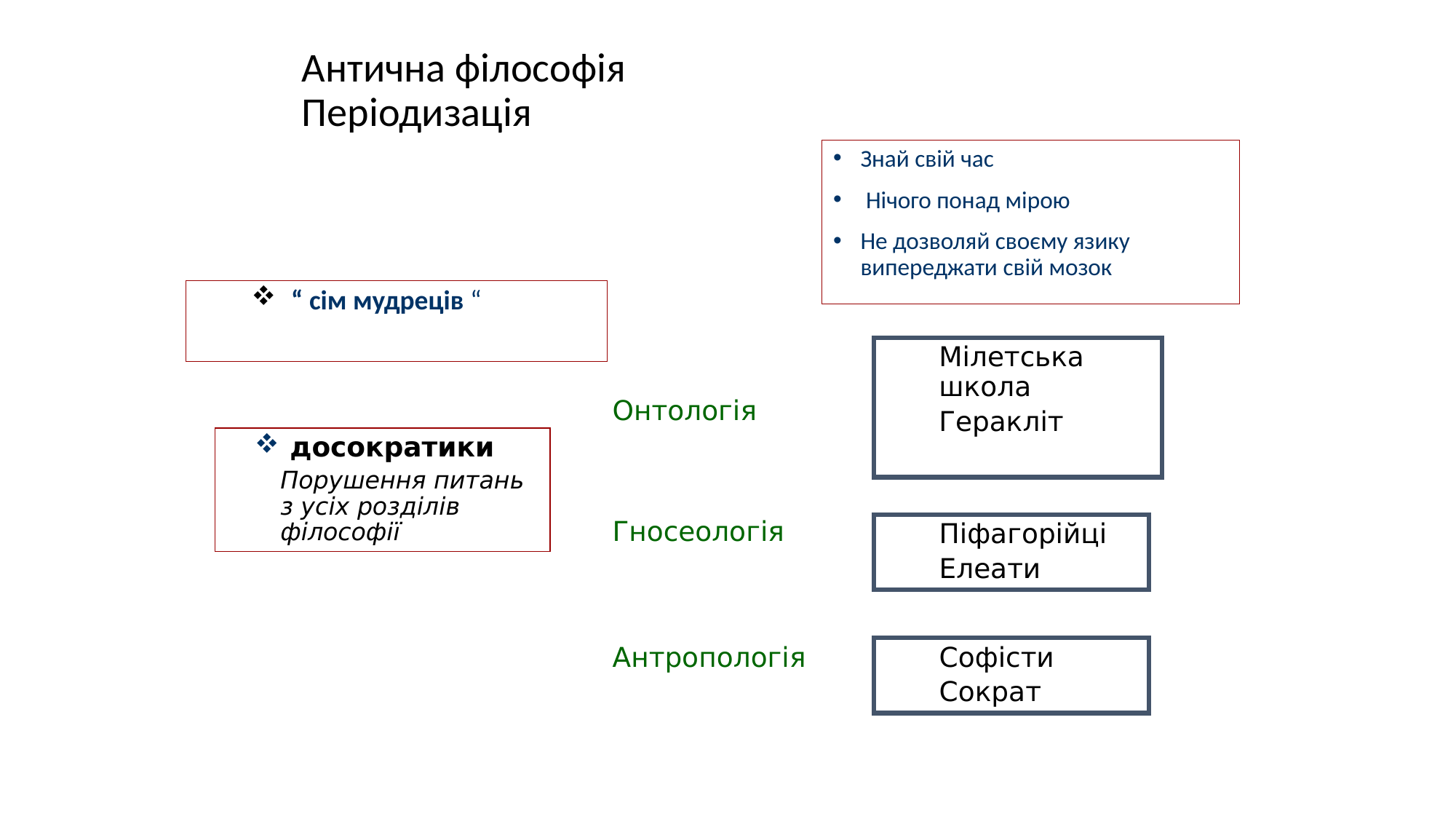

Антична філософія
Періодизація
Знай свій час
 Нічого понад мірою
Не дозволяй своєму язику випереджати свій мозок

  “ сім мудреців “
Мілетська школа
Геракліт

Онтологія
Геракліт
 досократики
Порушення питань з усіх розділів філософії
Гносеологія
Піфагорійці
Елеати
Антропологія
Софісти
Сократ